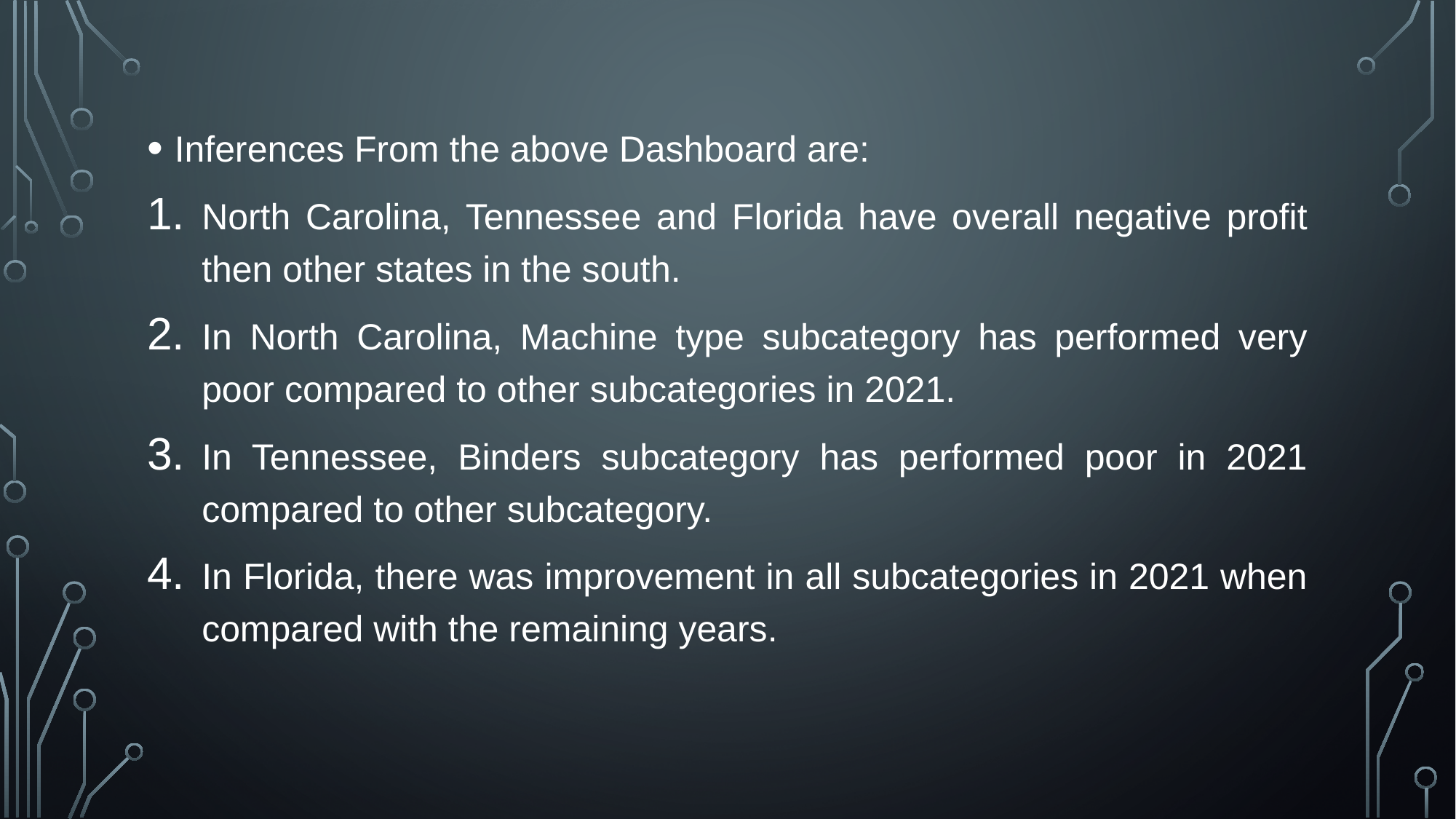

Inferences From the above Dashboard are:
North Carolina, Tennessee and Florida have overall negative profit then other states in the south.
In North Carolina, Machine type subcategory has performed very poor compared to other subcategories in 2021.
In Tennessee, Binders subcategory has performed poor in 2021 compared to other subcategory.
In Florida, there was improvement in all subcategories in 2021 when compared with the remaining years.